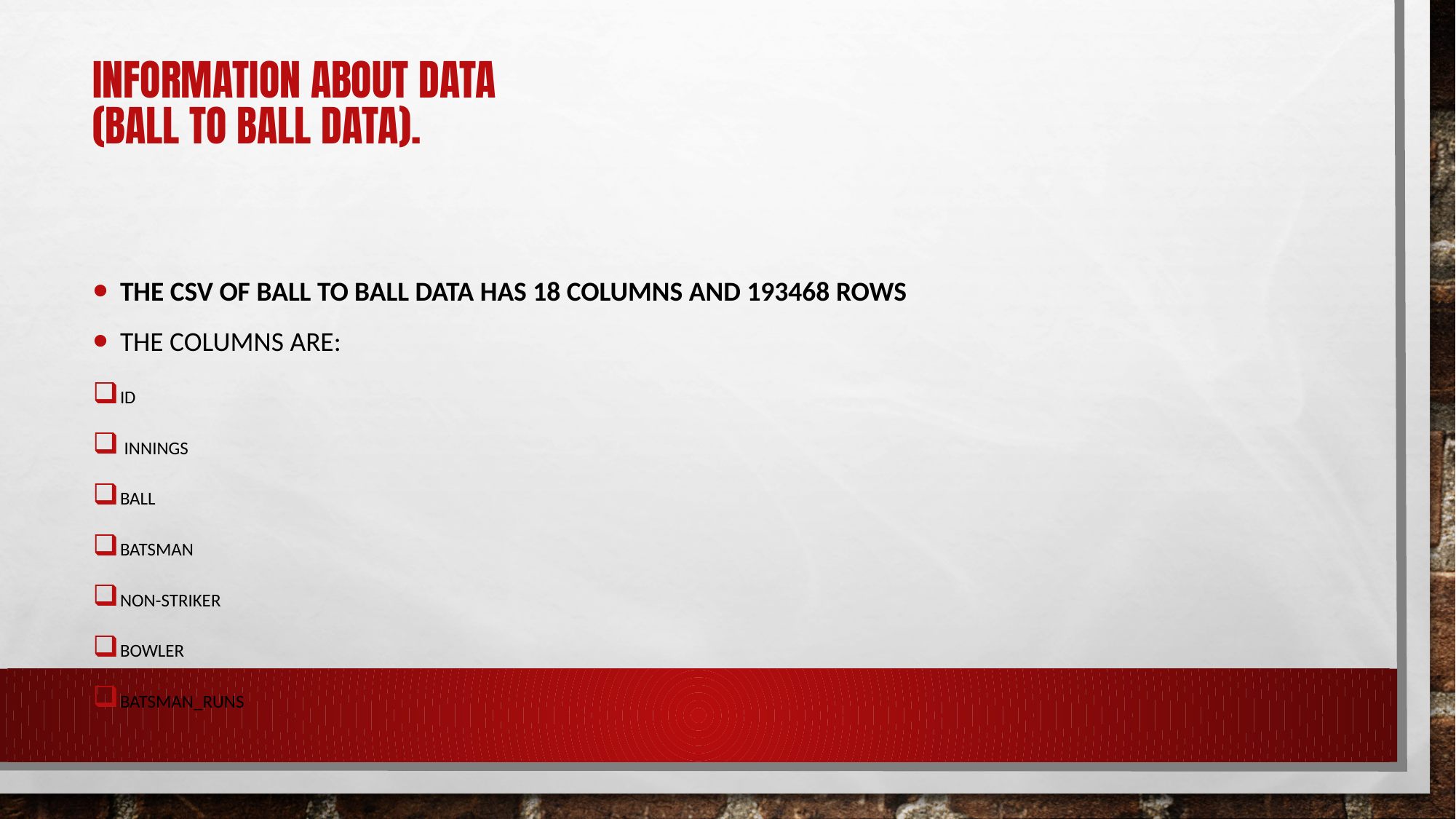

# Information About Data (Ball To Ball data).
The csv of ball to ball data has 18 columns and 193468 rows
The columns are:
ID
 Innings
Ball
Batsman
Non-striker
bowler
Batsman_runs